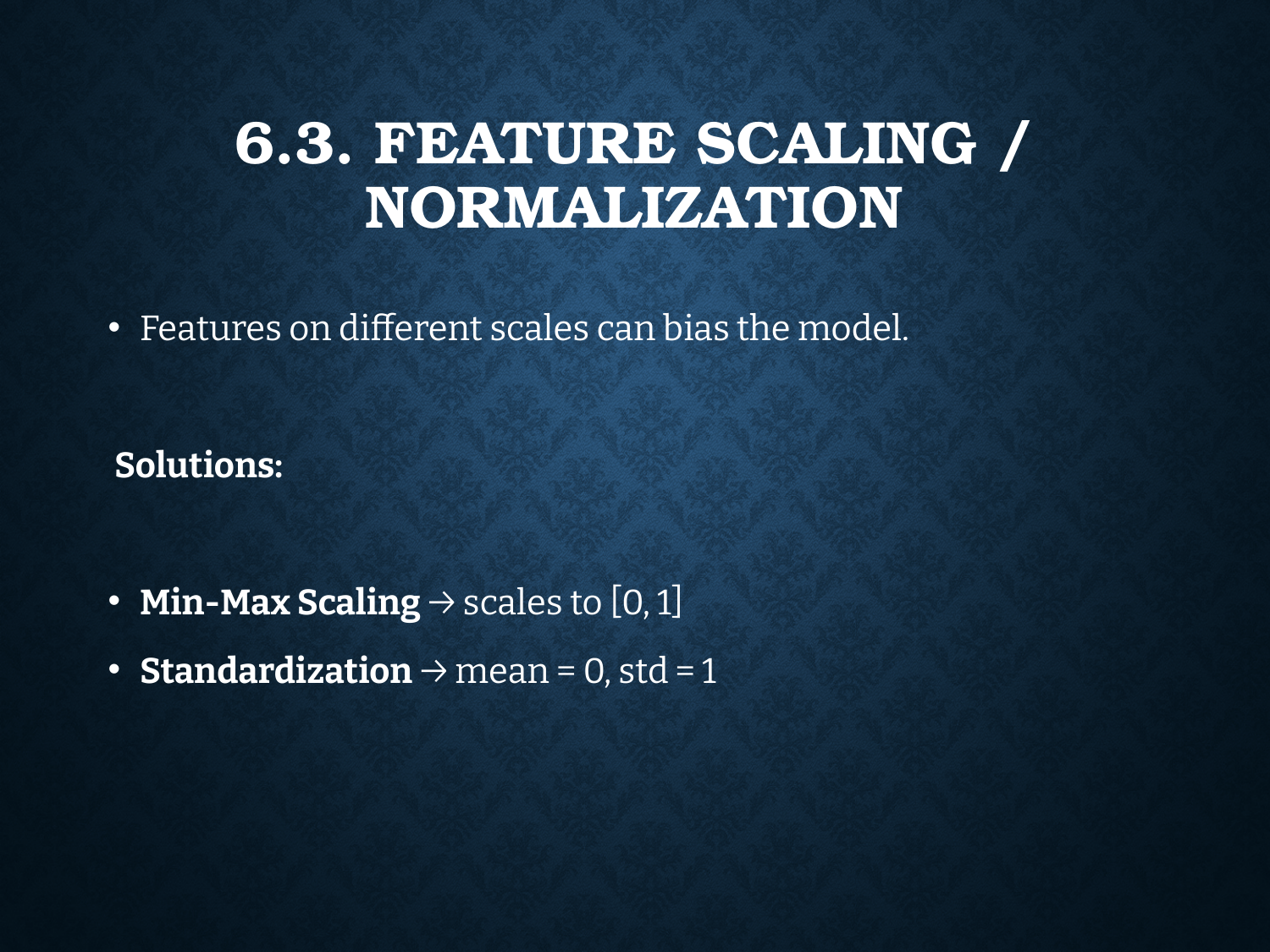

# 6.3. Feature Scaling / Normalization
Features on different scales can bias the model.

 Solutions:

Min-Max Scaling → scales to [0, 1]
Standardization → mean = 0, std = 1